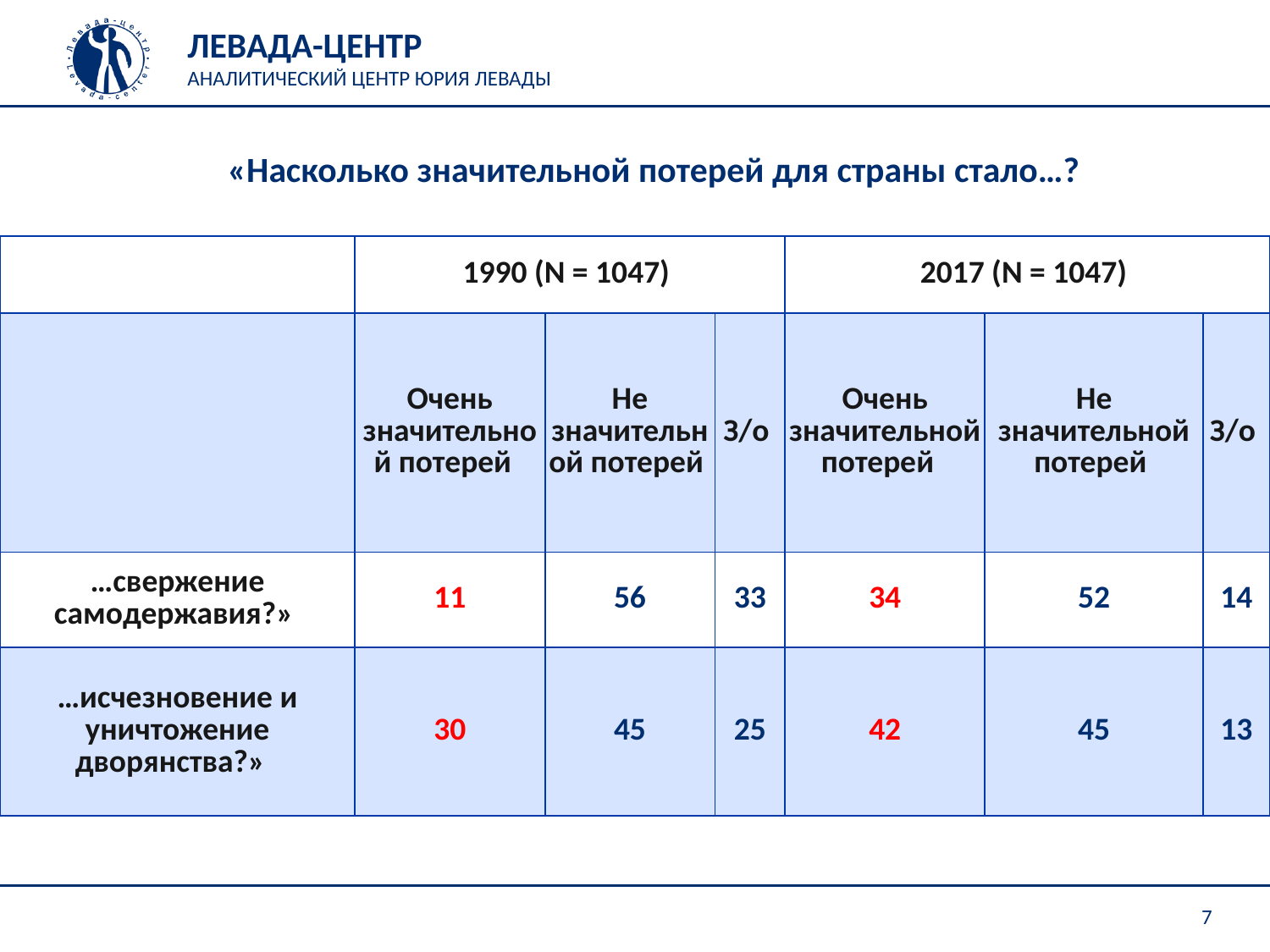

«Насколько значительной потерей для страны стало…?
|  | 1990 (N = 1047) |  |  | 2017 (N = 1047) |  |  |
| --- | --- | --- | --- | --- | --- | --- |
|  | Очень значительной потерей | Не значительной потерей | З/о | Очень значительной потерей | Не значительной потерей | З/о |
| …свержение самодержавия?» | 11 | 56 | 33 | 34 | 52 | 14 |
| …исчезновение и уничтожение дворянства?» | 30 | 45 | 25 | 42 | 45 | 13 |
7